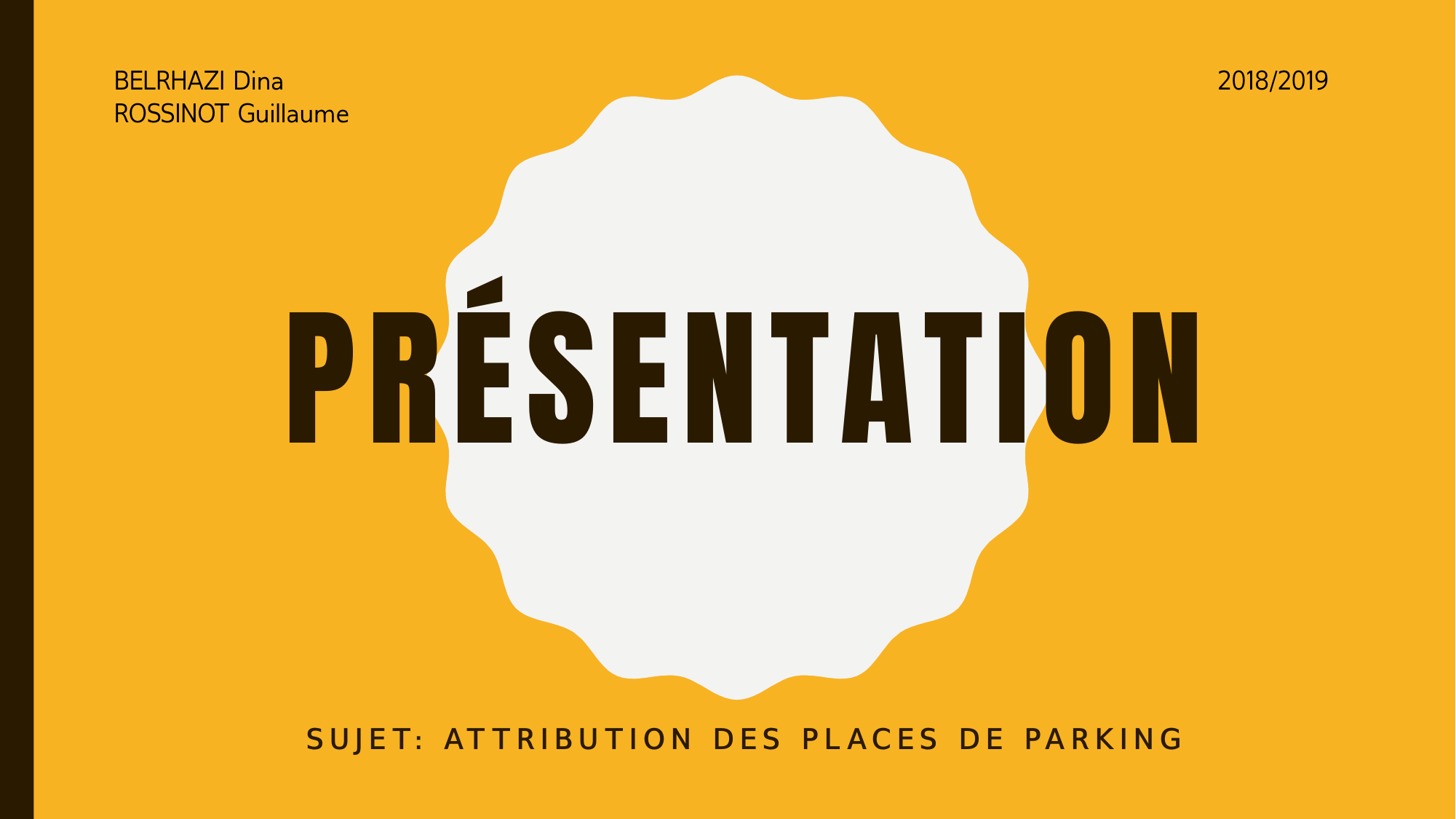

BELRHAZI Dina
ROSSINOT Guillaume
2018/2019
# présentation
Sujet: Attribution des places de parking